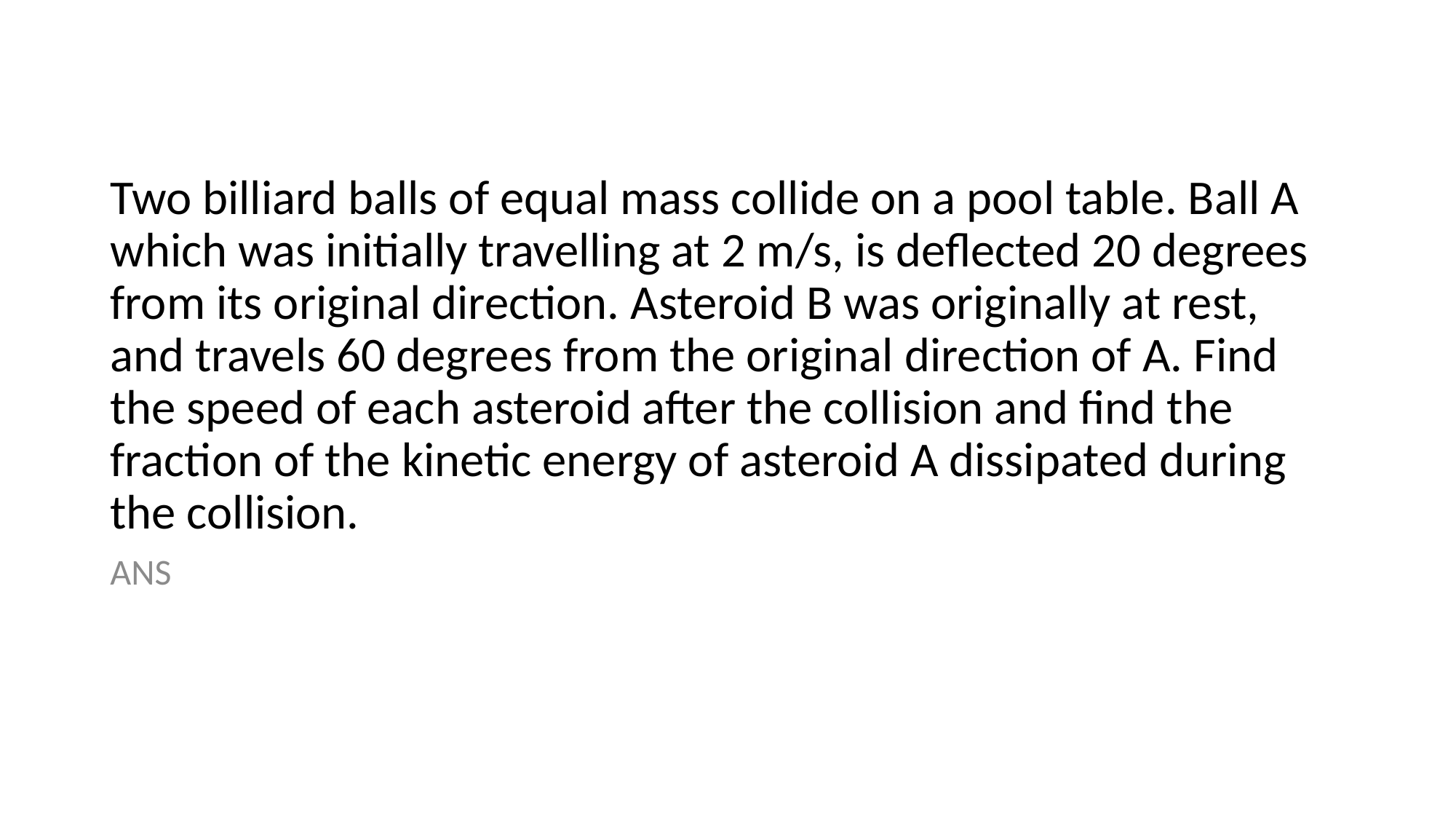

# Two billiard balls of equal mass collide on a pool table. Ball A which was initially travelling at 2 m/s, is deflected 20 degrees from its original direction. Asteroid B was originally at rest, and travels 60 degrees from the original direction of A. Find the speed of each asteroid after the collision and find the fraction of the kinetic energy of asteroid A dissipated during the collision.
ANS